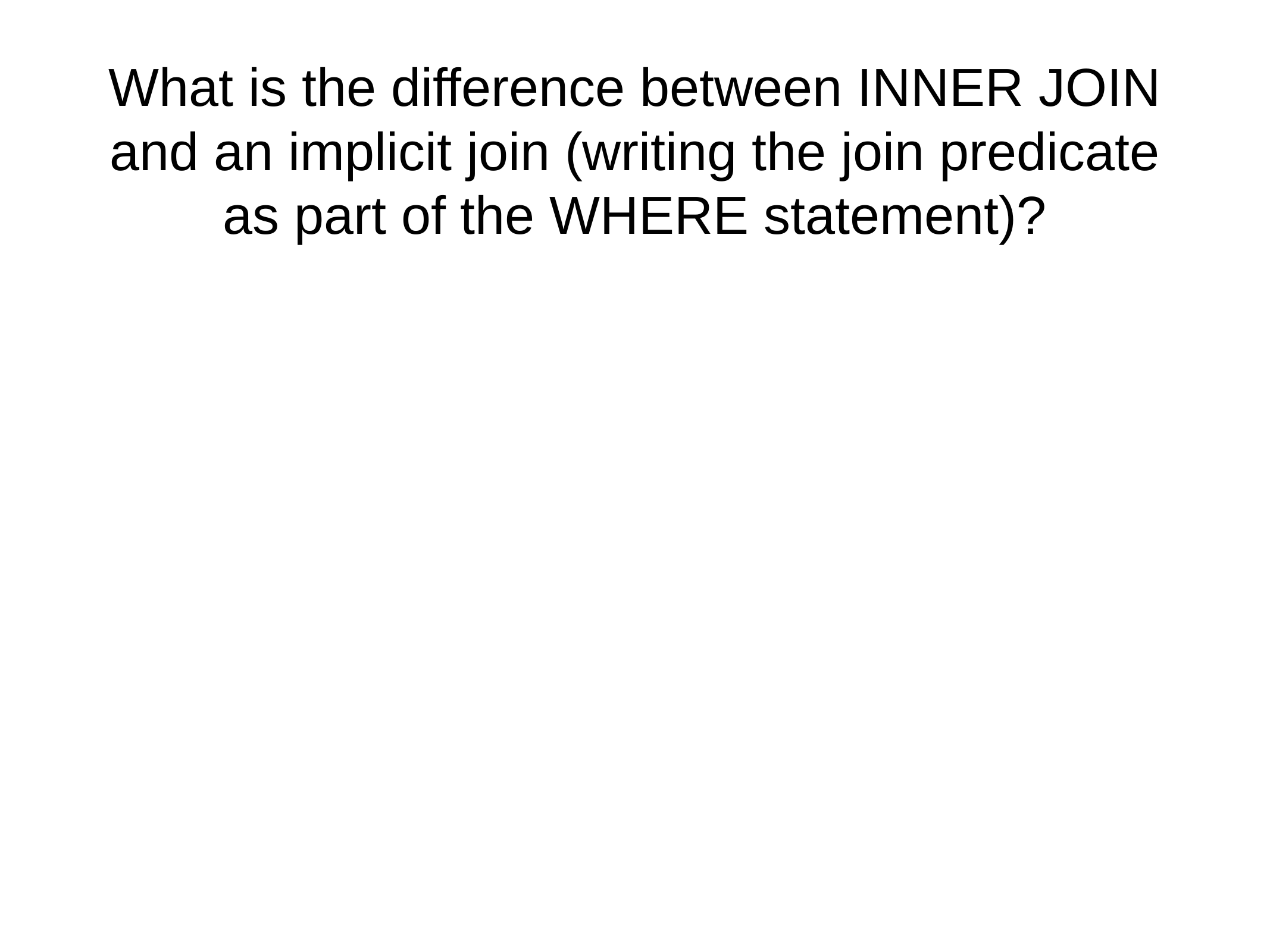

# What is the difference between INNER JOIN and an implicit join (writing the join predicate as part of the WHERE statement)?